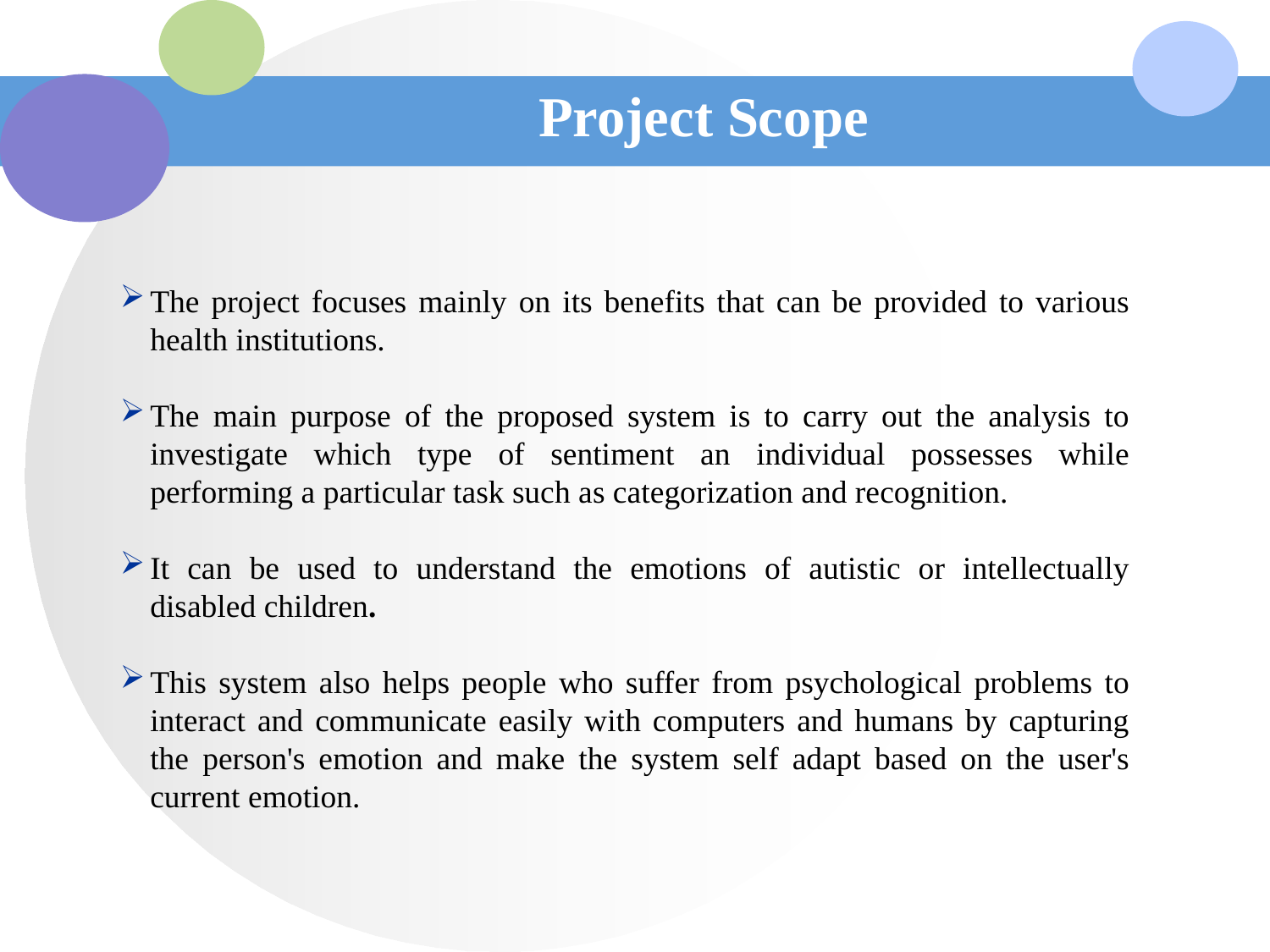

# Project Scope

The project focuses mainly on its benefits that can be provided to various health institutions.

The main purpose of the proposed system is to carry out the analysis to investigate which type of sentiment an individual possesses while performing a particular task such as categorization and recognition.

It can be used to understand the emotions of autistic or intellectually disabled children.

This system also helps people who suffer from psychological problems to interact and communicate easily with computers and humans by capturing the person's emotion and make the system self adapt based on the user's current emotion.